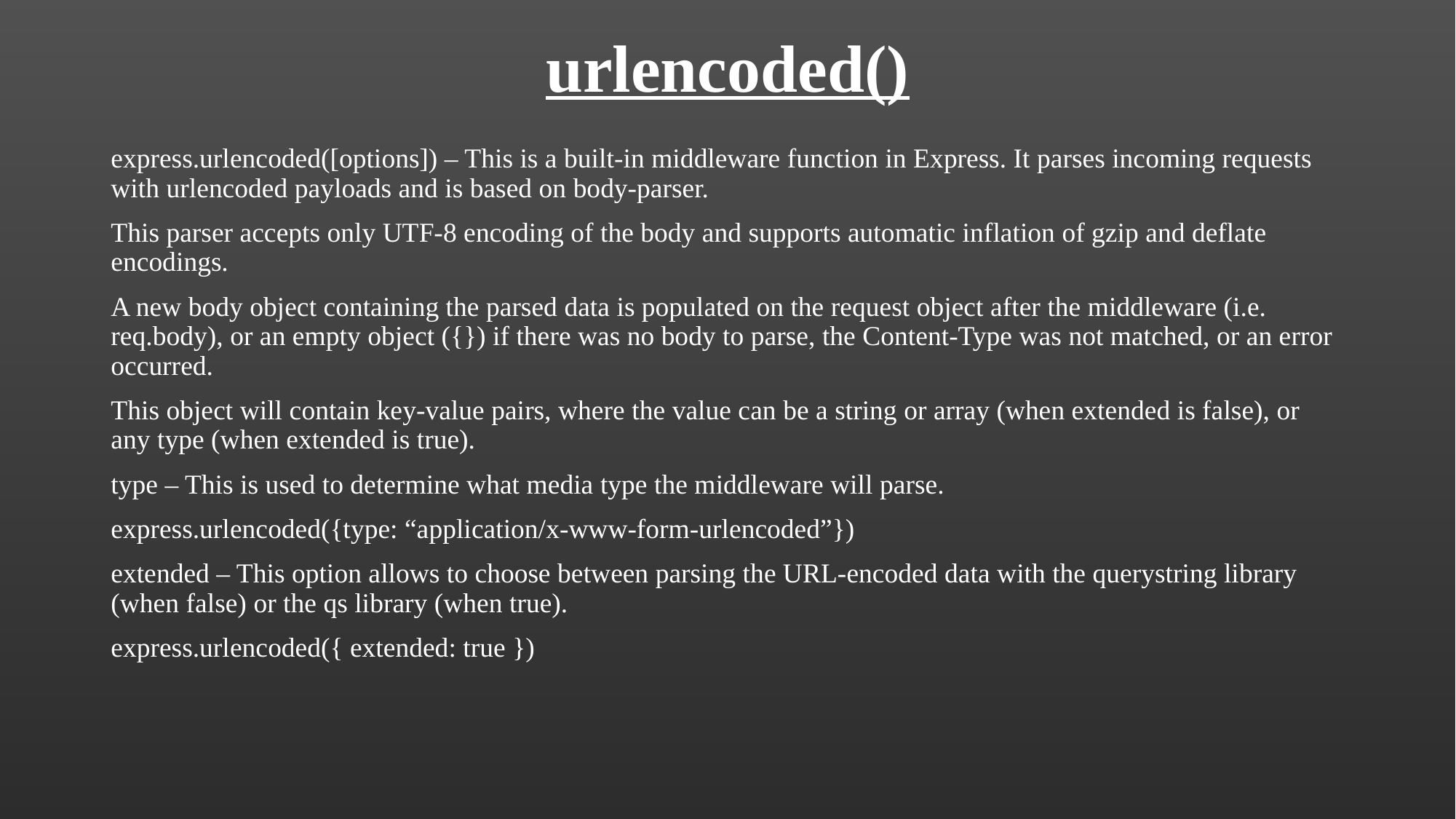

# urlencoded()
express.urlencoded([options]) – This is a built-in middleware function in Express. It parses incoming requests with urlencoded payloads and is based on body-parser.
This parser accepts only UTF-8 encoding of the body and supports automatic inflation of gzip and deflate encodings.
A new body object containing the parsed data is populated on the request object after the middleware (i.e. req.body), or an empty object ({}) if there was no body to parse, the Content-Type was not matched, or an error occurred.
This object will contain key-value pairs, where the value can be a string or array (when extended is false), or any type (when extended is true).
type – This is used to determine what media type the middleware will parse.
express.urlencoded({type: “application/x-www-form-urlencoded”})
extended – This option allows to choose between parsing the URL-encoded data with the querystring library (when false) or the qs library (when true).
express.urlencoded({ extended: true })